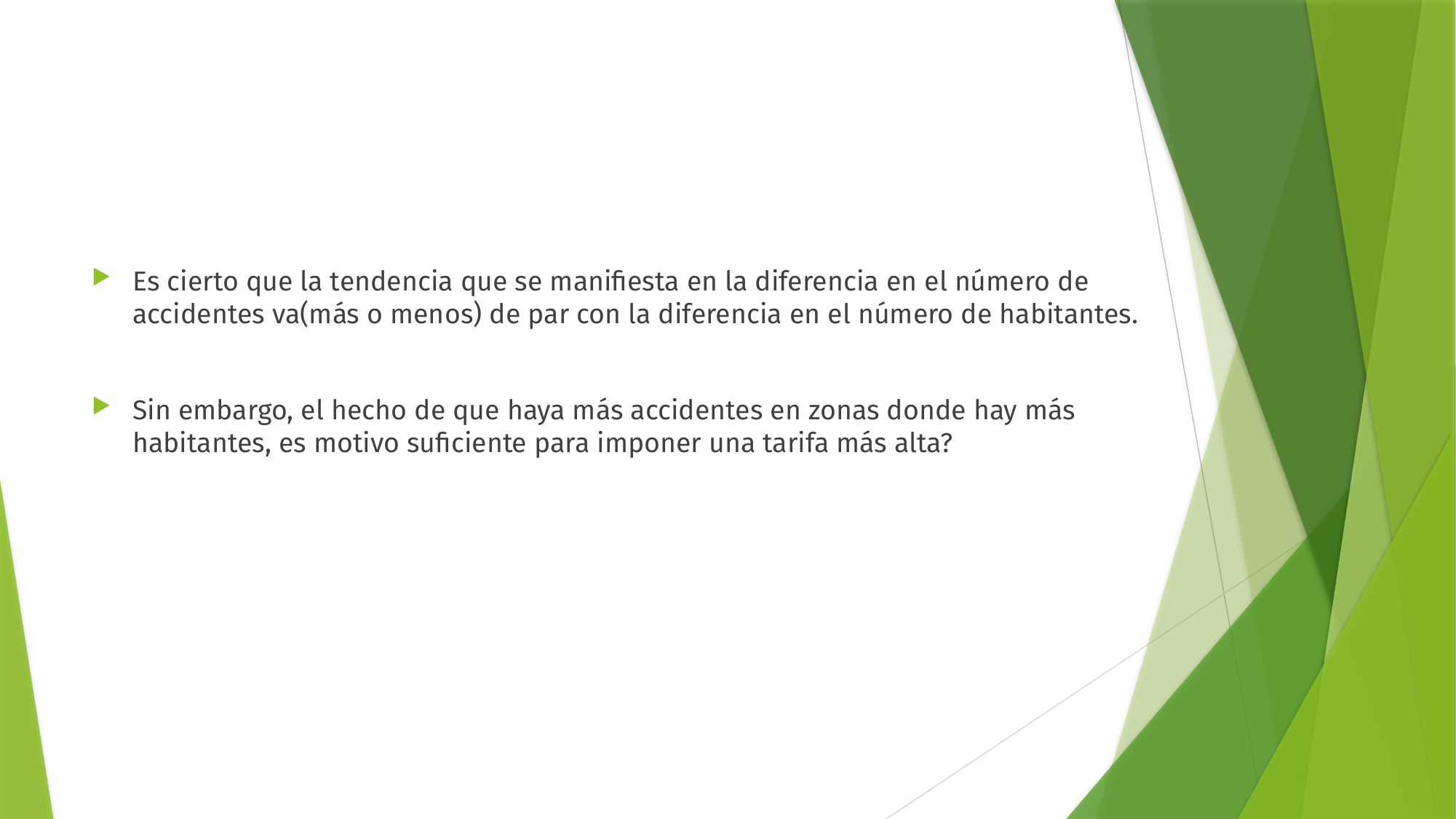

#
Es cierto que la tendencia que se manifiesta en la diferencia en el número de accidentes va(más o menos) de par con la diferencia en el número de habitantes.

Sin embargo, el hecho de que haya más accidentes en zonas donde hay más habitantes, es motivo suficiente para imponer una tarifa más alta?